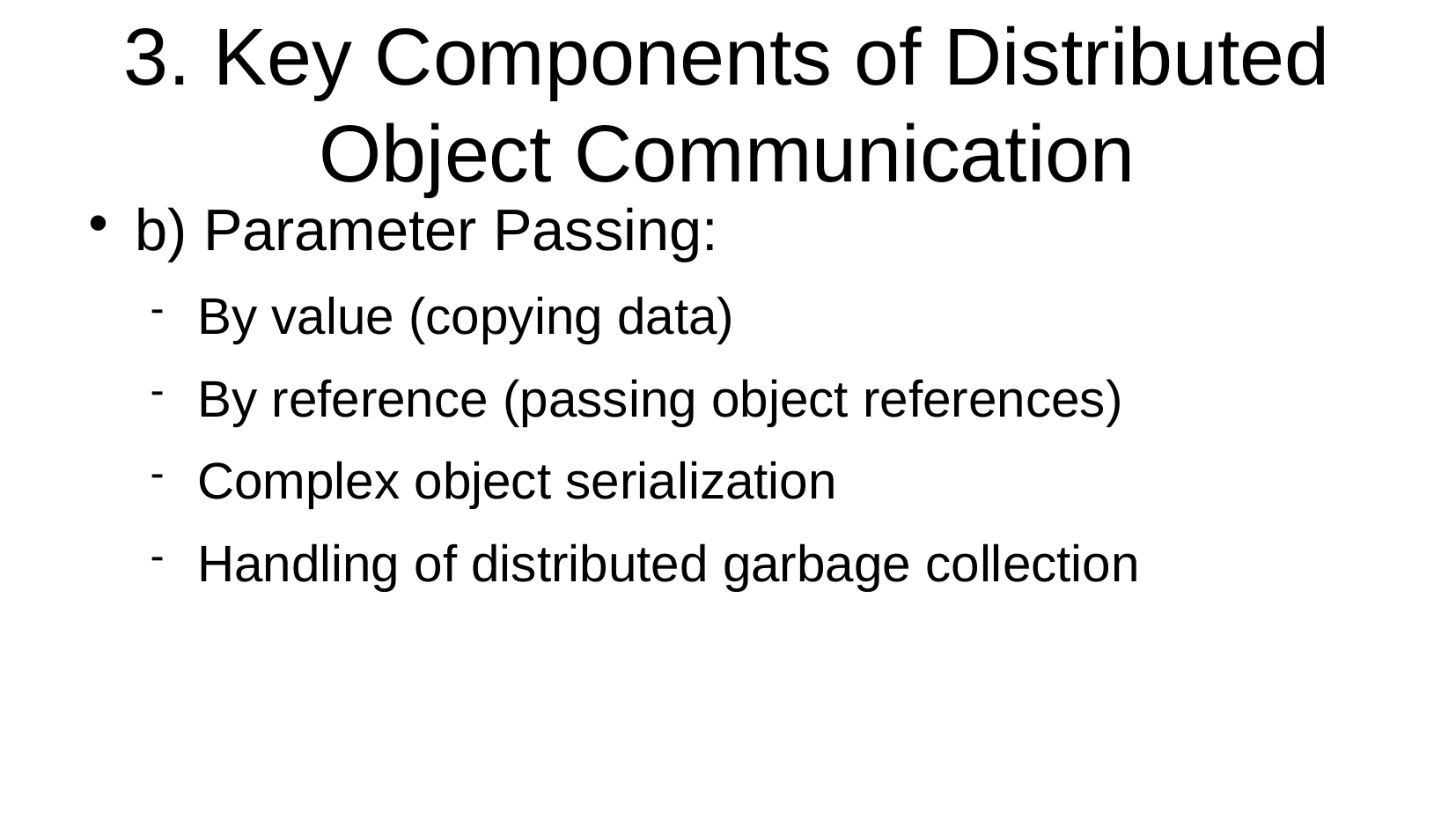

3. Key Components of Distributed Object Communication
b) Parameter Passing:
By value (copying data)
By reference (passing object references)
Complex object serialization
Handling of distributed garbage collection